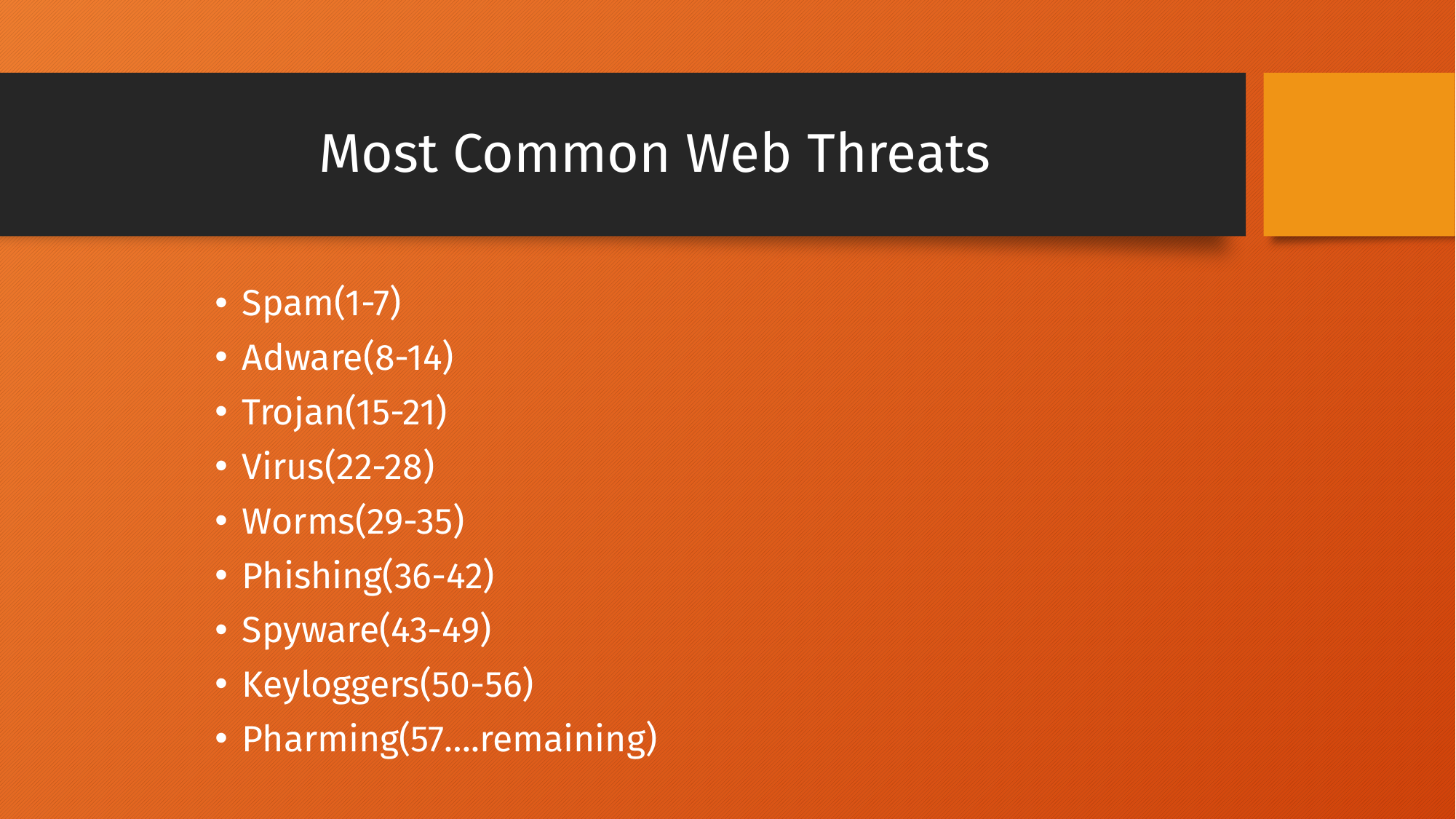

# Most Common Web Threats
Spam(1-7)
Adware(8-14)
Trojan(15-21)
Virus(22-28)
Worms(29-35)
Phishing(36-42)
Spyware(43-49)
Keyloggers(50-56)
Pharming(57….remaining)